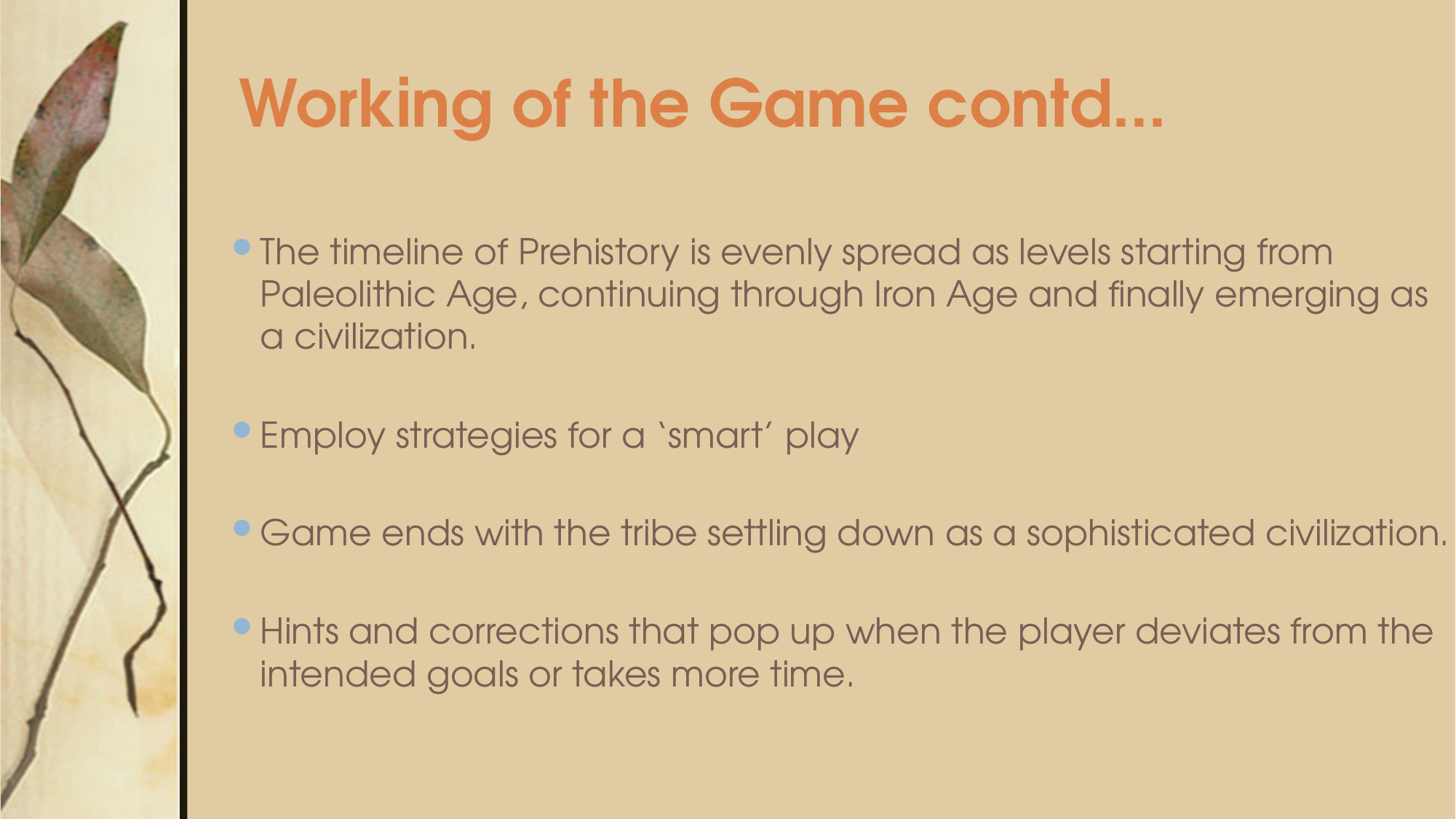

# Working of the Game contd...
The timeline of Prehistory is evenly spread as levels starting from Paleolithic Age, continuing through Iron Age and finally emerging as a civilization.

Employ strategies for a ‘smart’ play

Game ends with the tribe settling down as a sophisticated civilization.

Hints and corrections that pop up when the player deviates from the intended goals or takes more time.